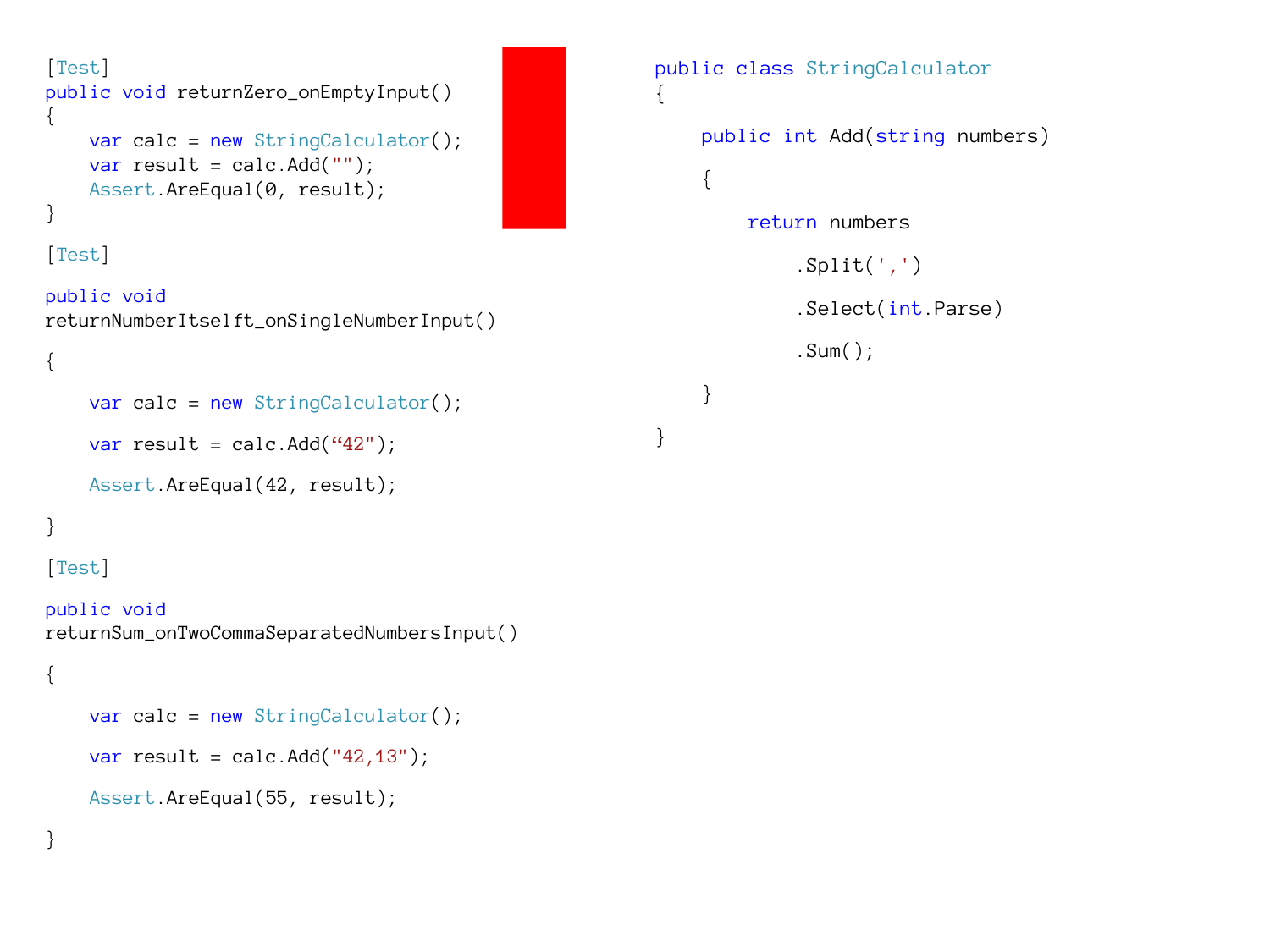

[Test]
public void returnZero_onEmptyInput()
{
    var calc = new StringCalculator();
    var result = calc.Add("");
    Assert.AreEqual(0, result);
}
[Test]
public void returnNumberItselft_onSingleNumberInput()
{
    var calc = new StringCalculator();
    var result = calc.Add(“42");
    Assert.AreEqual(42, result);
}
[Test]
public void returnSum_onTwoCommaSeparatedNumbersInput()
{
    var calc = new StringCalculator();
    var result = calc.Add("42,13");
    Assert.AreEqual(55, result);
}

public class StringCalculator
{
    public int Add(string numbers)
    {
        return numbers
            .Split(',')
            .Select(int.Parse)
            .Sum();
    }
}